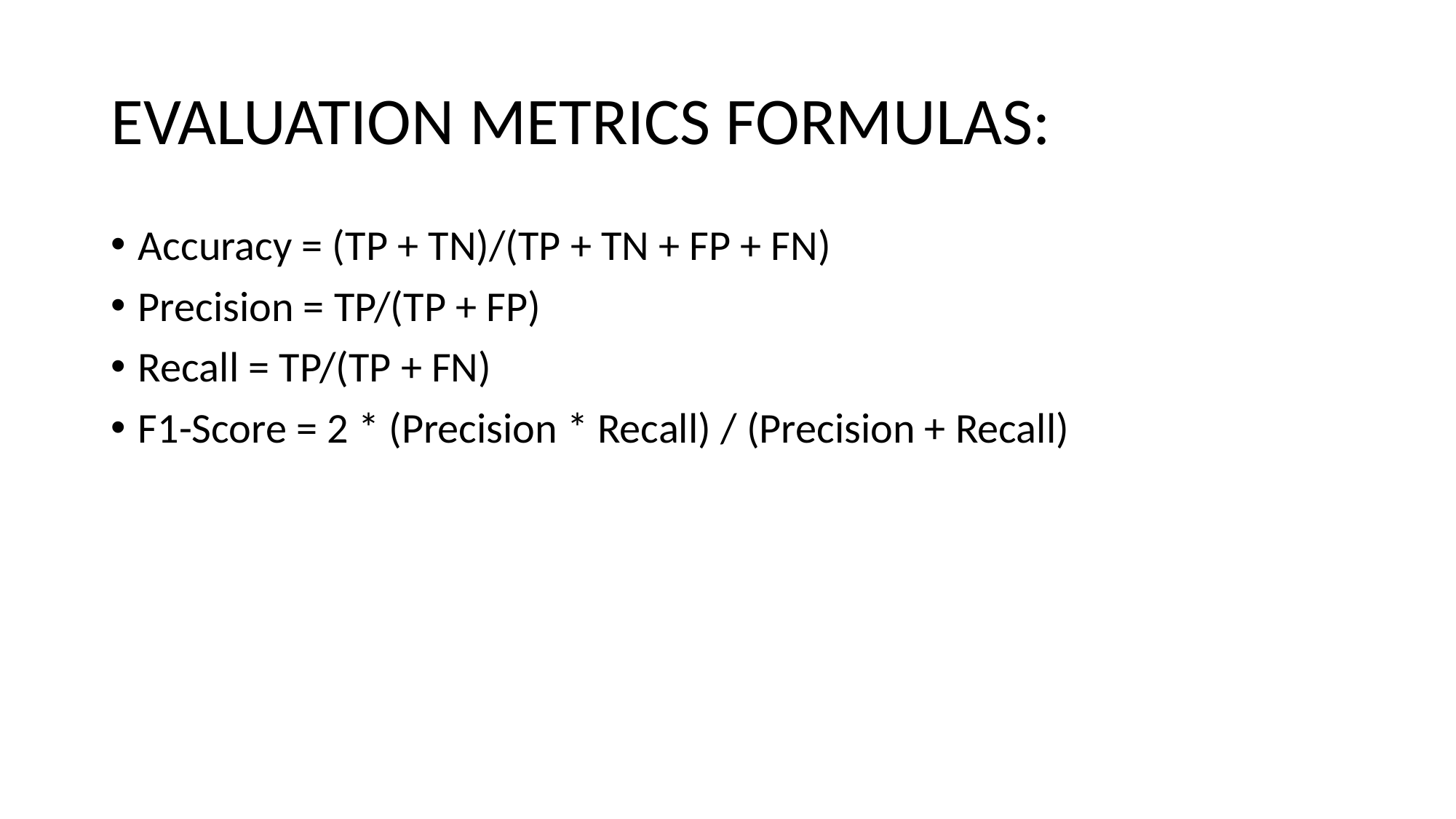

# EVALUATION METRICS FORMULAS:
Accuracy = (TP + TN)/(TP + TN + FP + FN)
Precision = TP/(TP + FP)
Recall = TP/(TP + FN)
F1-Score = 2 * (Precision * Recall) / (Precision + Recall)